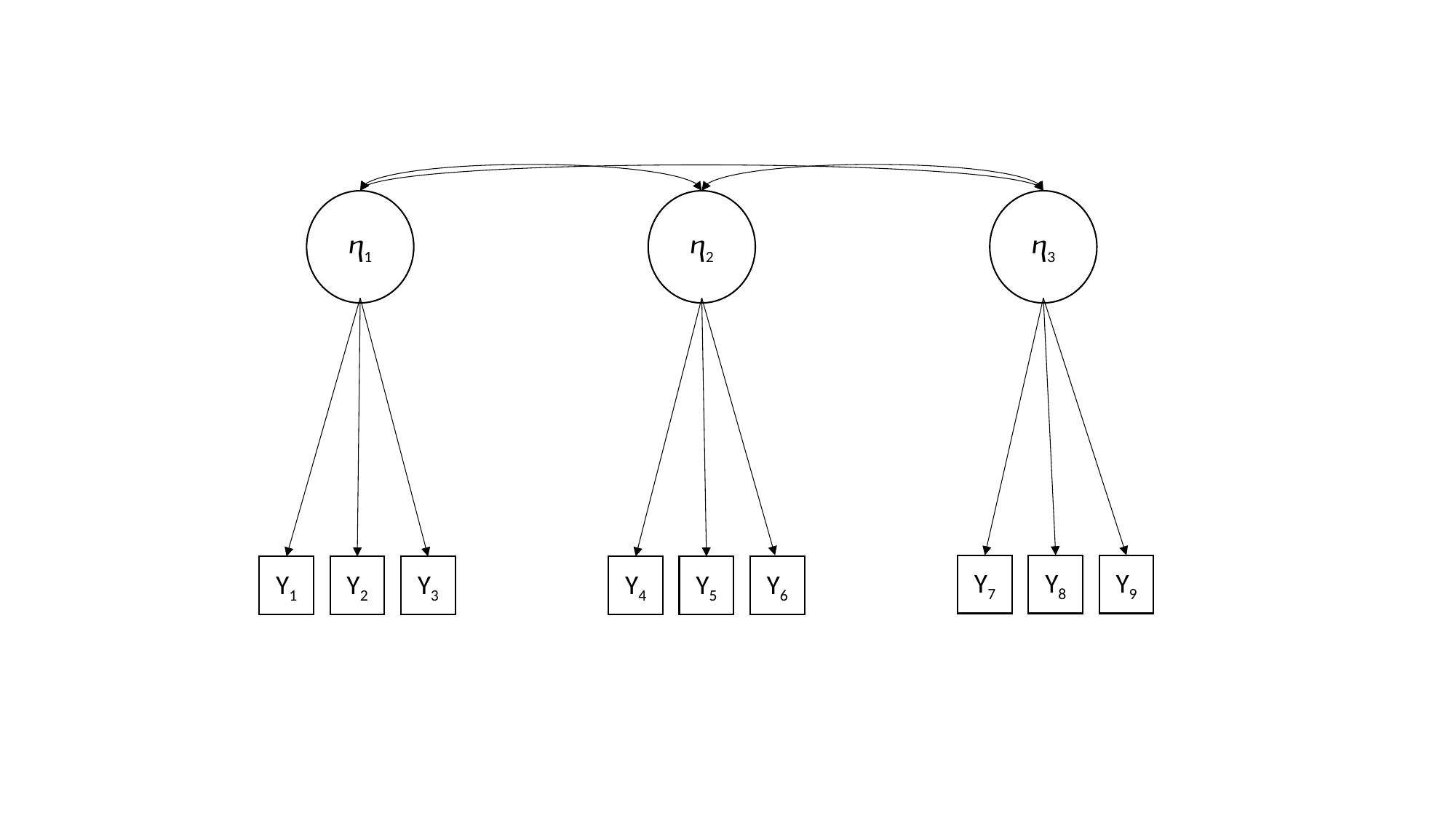

ⴄ1
ⴄ2
ⴄ3
Y7
Y8
Y9
Y1
Y2
Y3
Y4
Y5
Y6